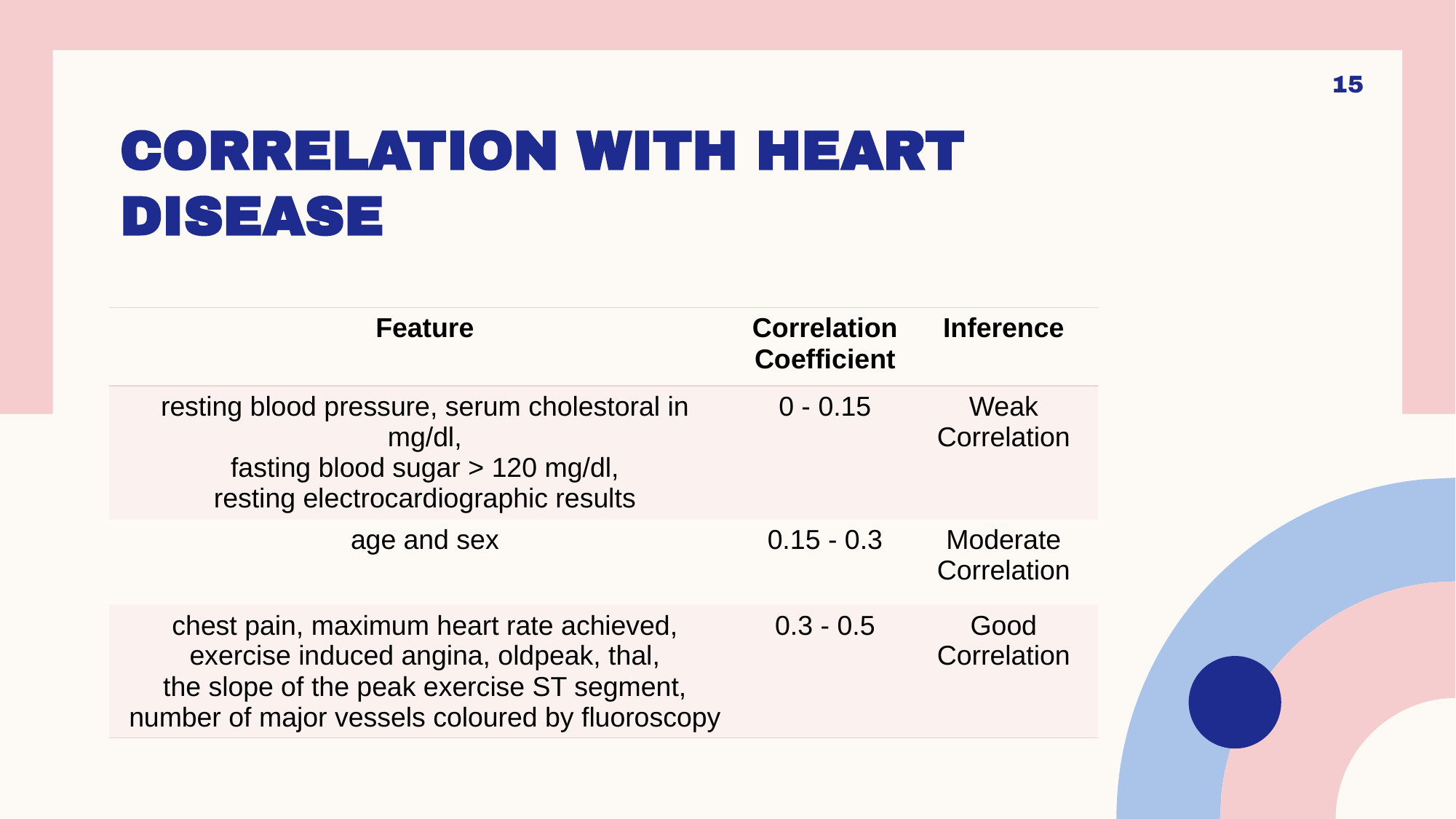

15
# Correlation with Heart Disease
| Feature | Correlation Coefficient | Inference |
| --- | --- | --- |
| resting blood pressure, serum cholestoral in mg/dl, fasting blood sugar > 120 mg/dl, resting electrocardiographic results | 0 - 0.15 | Weak Correlation |
| age and sex | 0.15 - 0.3 | Moderate Correlation |
| chest pain, maximum heart rate achieved, exercise induced angina, oldpeak, thal, the slope of the peak exercise ST segment, number of major vessels coloured by fluoroscopy | 0.3 - 0.5 | Good Correlation |